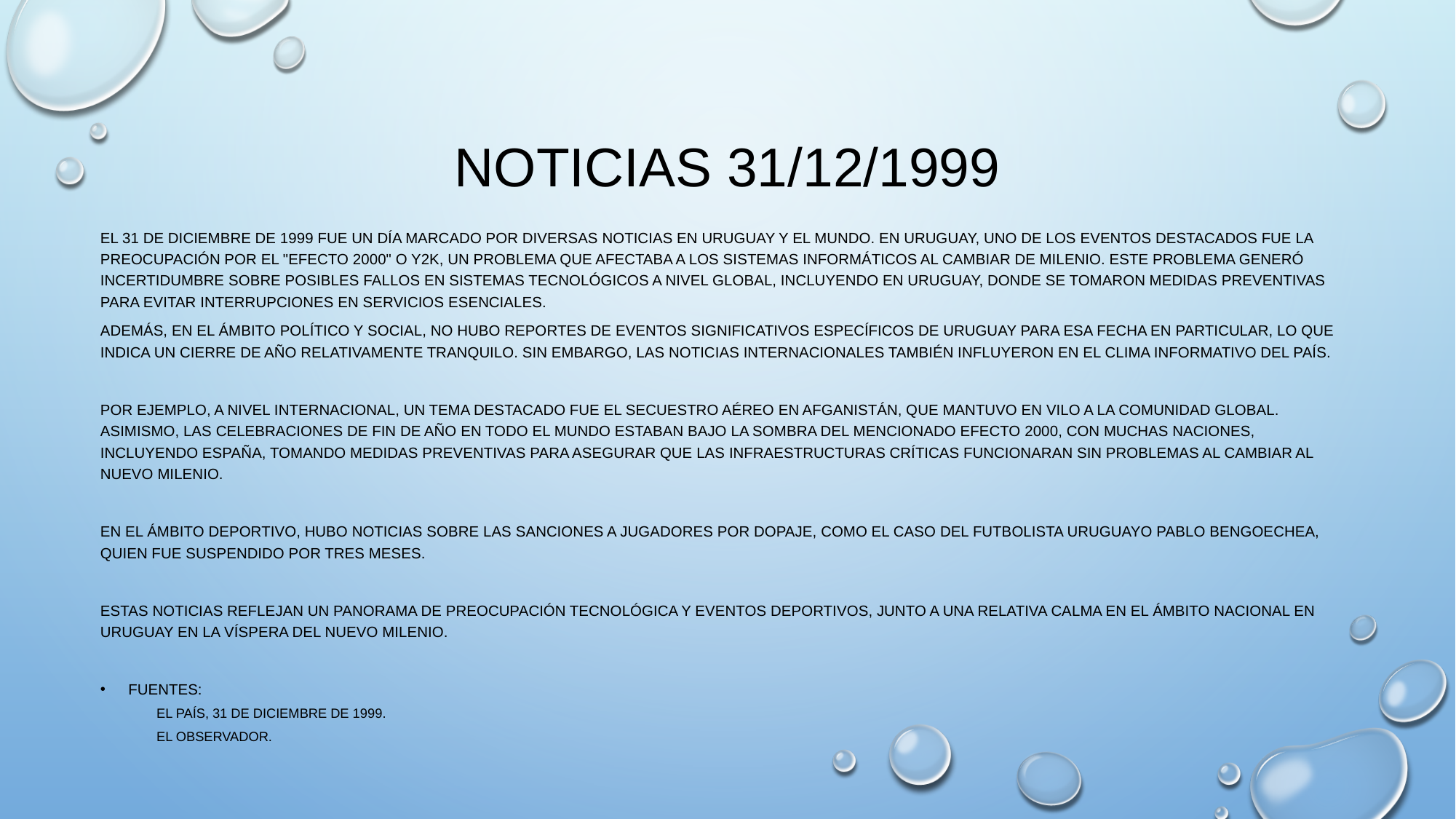

# noticias 31/12/1999
El 31 de diciembre de 1999 fue un día marcado por diversas noticias en Uruguay y el mundo. En Uruguay, uno de los eventos destacados fue la preocupación por el "efecto 2000" o Y2K, un problema que afectaba a los sistemas informáticos al cambiar de milenio. Este problema generó incertidumbre sobre posibles fallos en sistemas tecnológicos a nivel global, incluyendo en Uruguay, donde se tomaron medidas preventivas para evitar interrupciones en servicios esenciales.
Además, en el ámbito político y social, no hubo reportes de eventos significativos específicos de Uruguay para esa fecha en particular, lo que indica un cierre de año relativamente tranquilo. Sin embargo, las noticias internacionales también influyeron en el clima informativo del país.

Por ejemplo, a nivel internacional, un tema destacado fue el secuestro aéreo en Afganistán, que mantuvo en vilo a la comunidad global. Asimismo, las celebraciones de fin de año en todo el mundo estaban bajo la sombra del mencionado efecto 2000, con muchas naciones, incluyendo España, tomando medidas preventivas para asegurar que las infraestructuras críticas funcionaran sin problemas al cambiar al nuevo milenio.

En el ámbito deportivo, hubo noticias sobre las sanciones a jugadores por dopaje, como el caso del futbolista uruguayo Pablo Bengoechea, quien fue suspendido por tres meses.

Estas noticias reflejan un panorama de preocupación tecnológica y eventos deportivos, junto a una relativa calma en el ámbito nacional en Uruguay en la víspera del nuevo milenio.

Fuentes:
El País, 31 de diciembre de 1999.
El Observador.